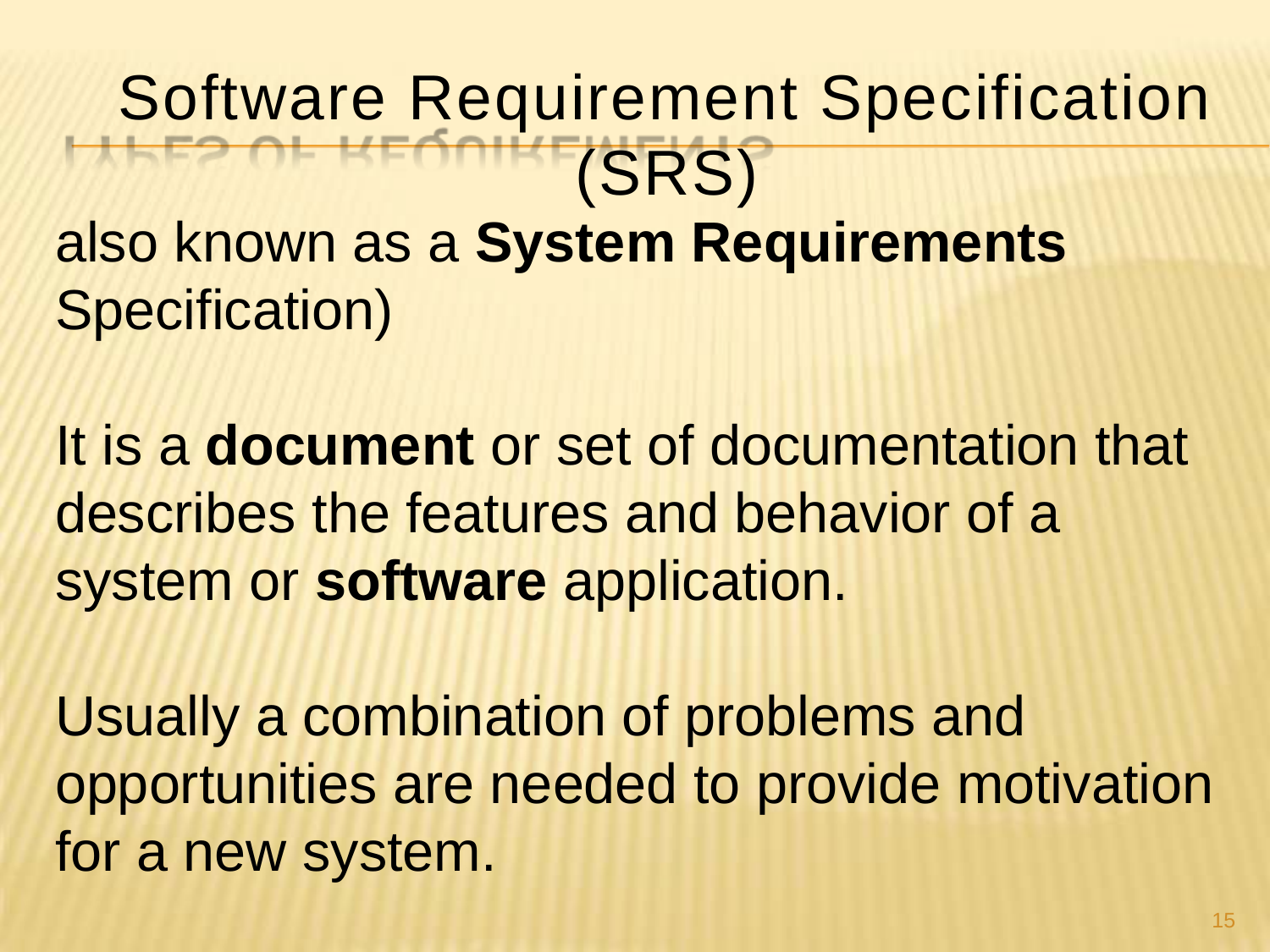

# Software Requirement Specification (SRS)

also known as a System Requirements Specification)

It is a document or set of documentation that describes the features and behavior of a system or software application.

Usually a combination of problems and opportunities are needed to provide motivation for a new system.
15